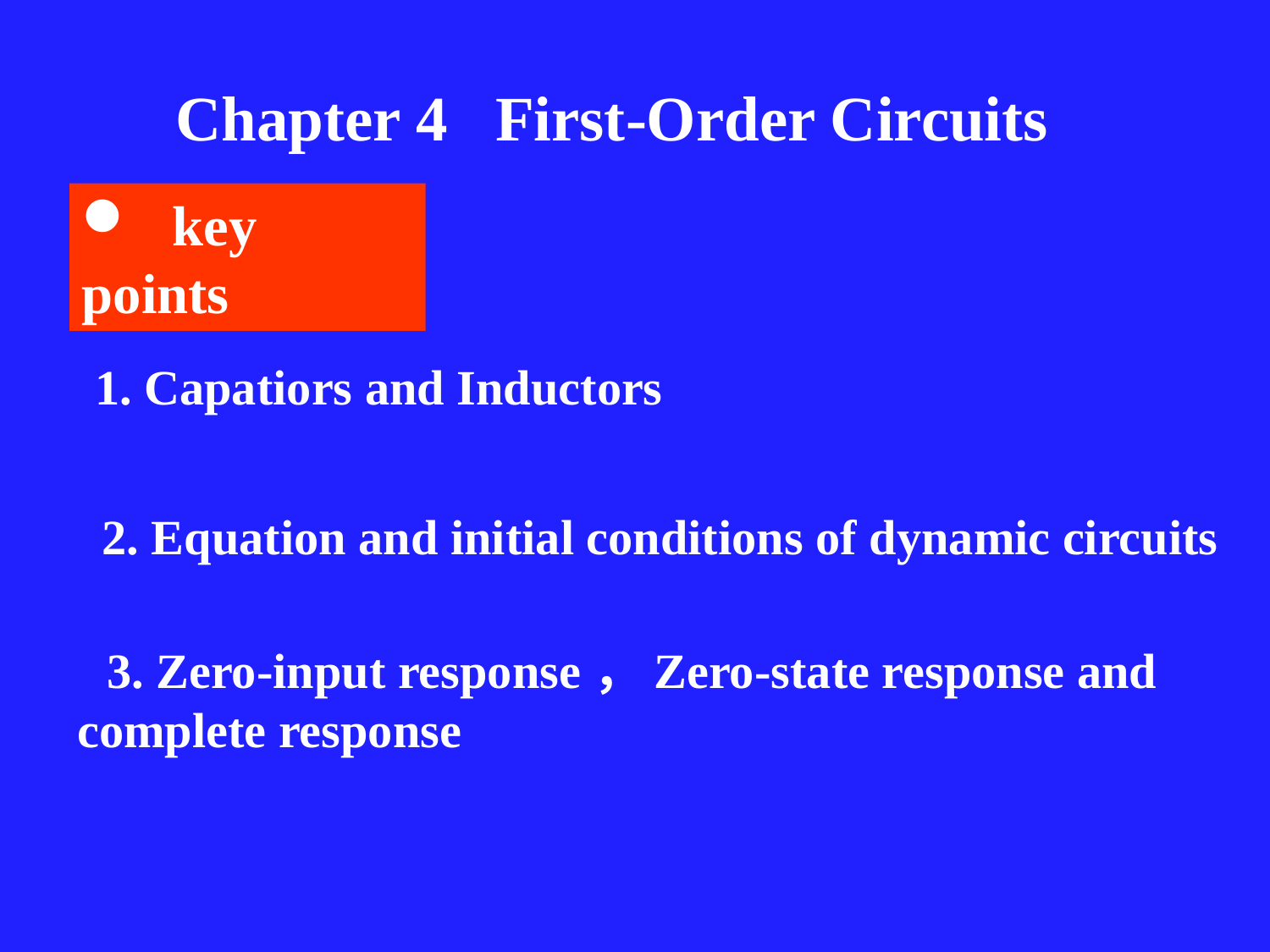

Chapter 4   First-Order Circuits
 key points
1. Capatiors and Inductors
2. Equation and initial conditions of dynamic circuits
 3. Zero-input response，Zero-state response and complete response